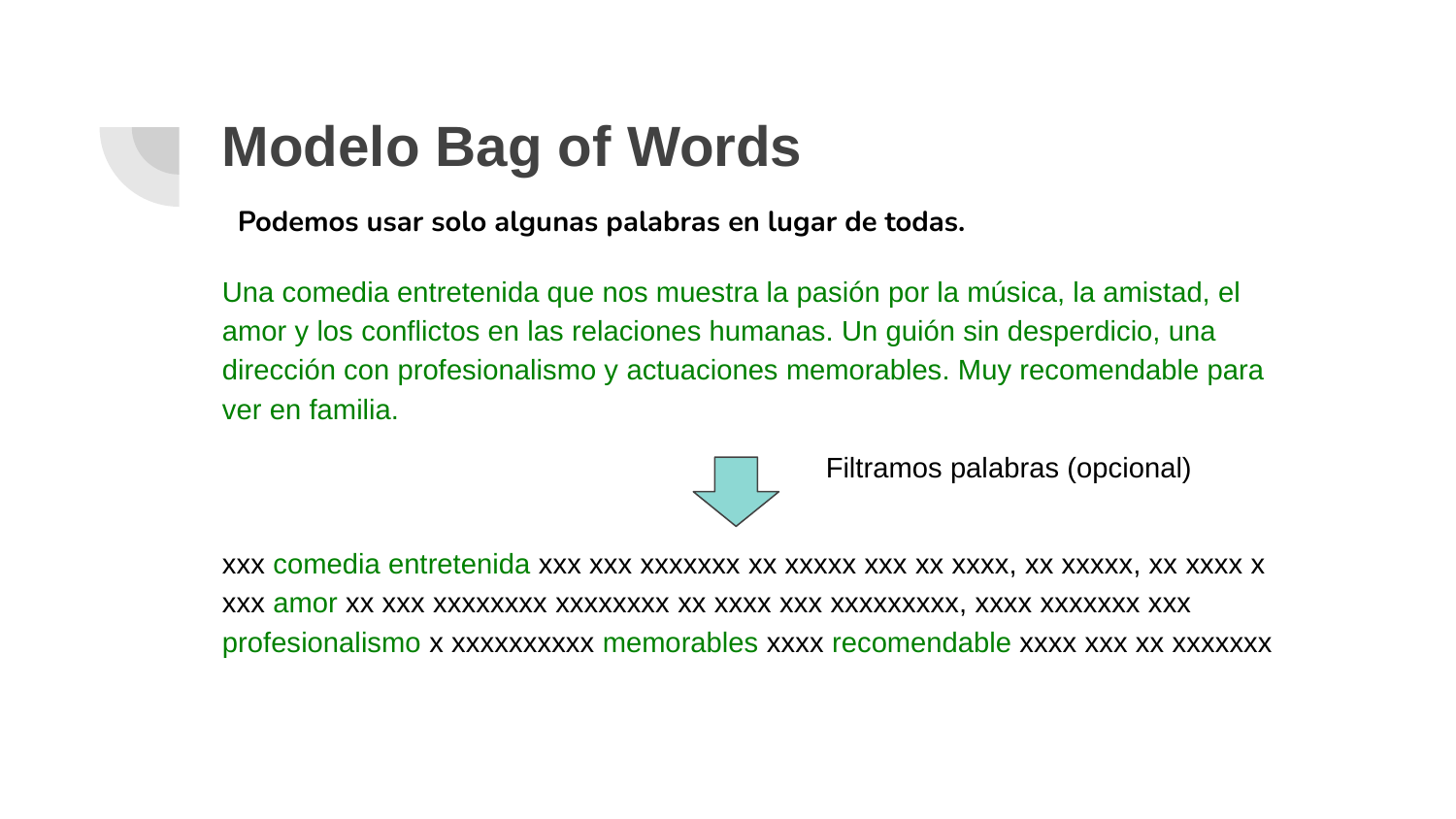

# Modelo Bag of Words

Podemos usar solo algunas palabras en lugar de todas.
Una comedia entretenida que nos muestra la pasión por la música, la amistad, el amor y los conflictos en las relaciones humanas. Un guión sin desperdicio, una dirección con profesionalismo y actuaciones memorables. Muy recomendable para ver en familia.
Filtramos palabras (opcional)

xxx comedia entretenida xxx xxx xxxxxxx xx xxxxx xxx xx xxxx, xx xxxxx, xx xxxx x xxx amor xx xxx xxxxxxxx xxxxxxxx xx xxxx xxx xxxxxxxxx, xxxx xxxxxxx xxx profesionalismo x xxxxxxxxxx memorables xxxx recomendable xxxx xxx xx xxxxxxx